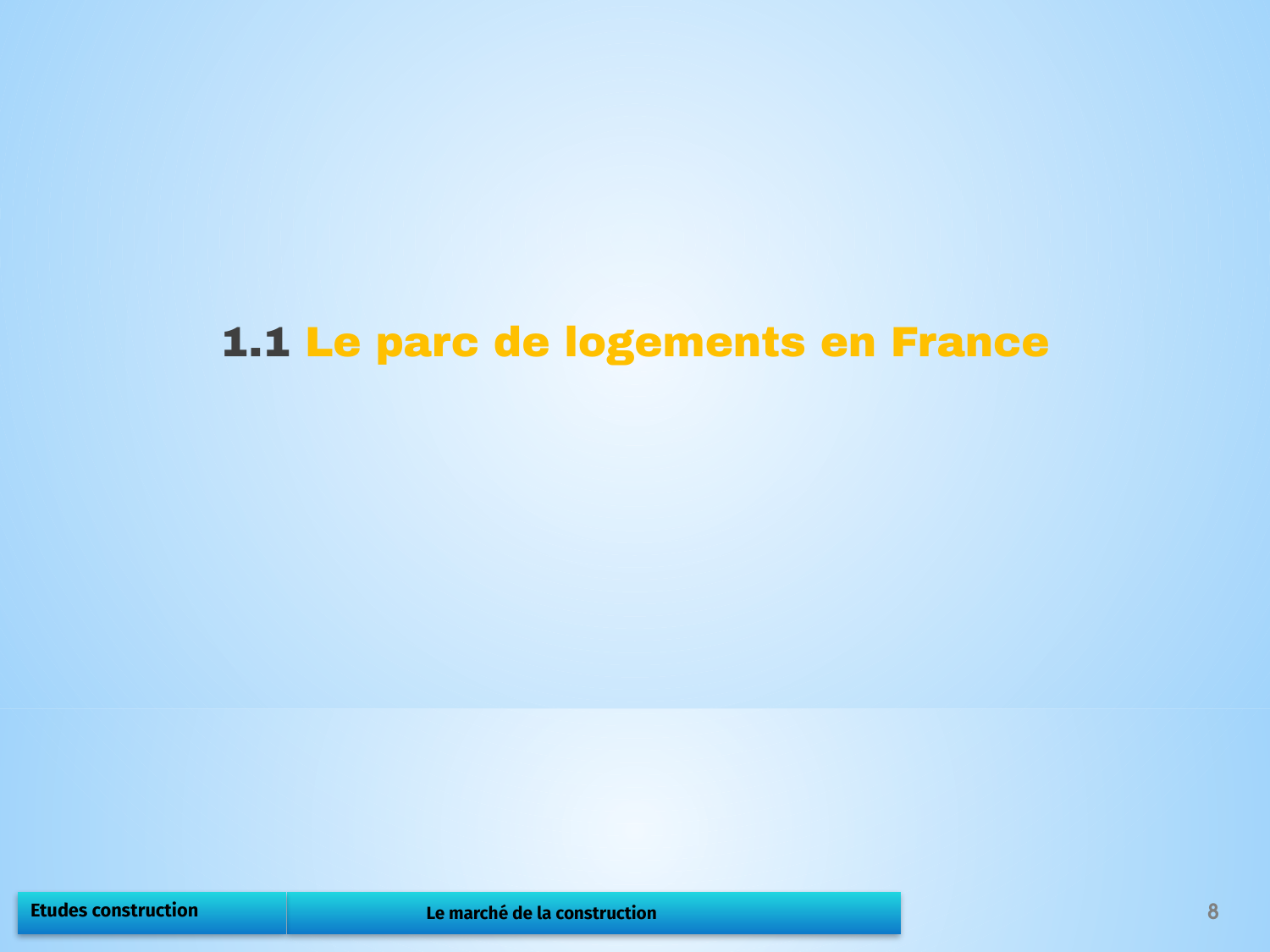

1.1 Le parc de logements en France
8